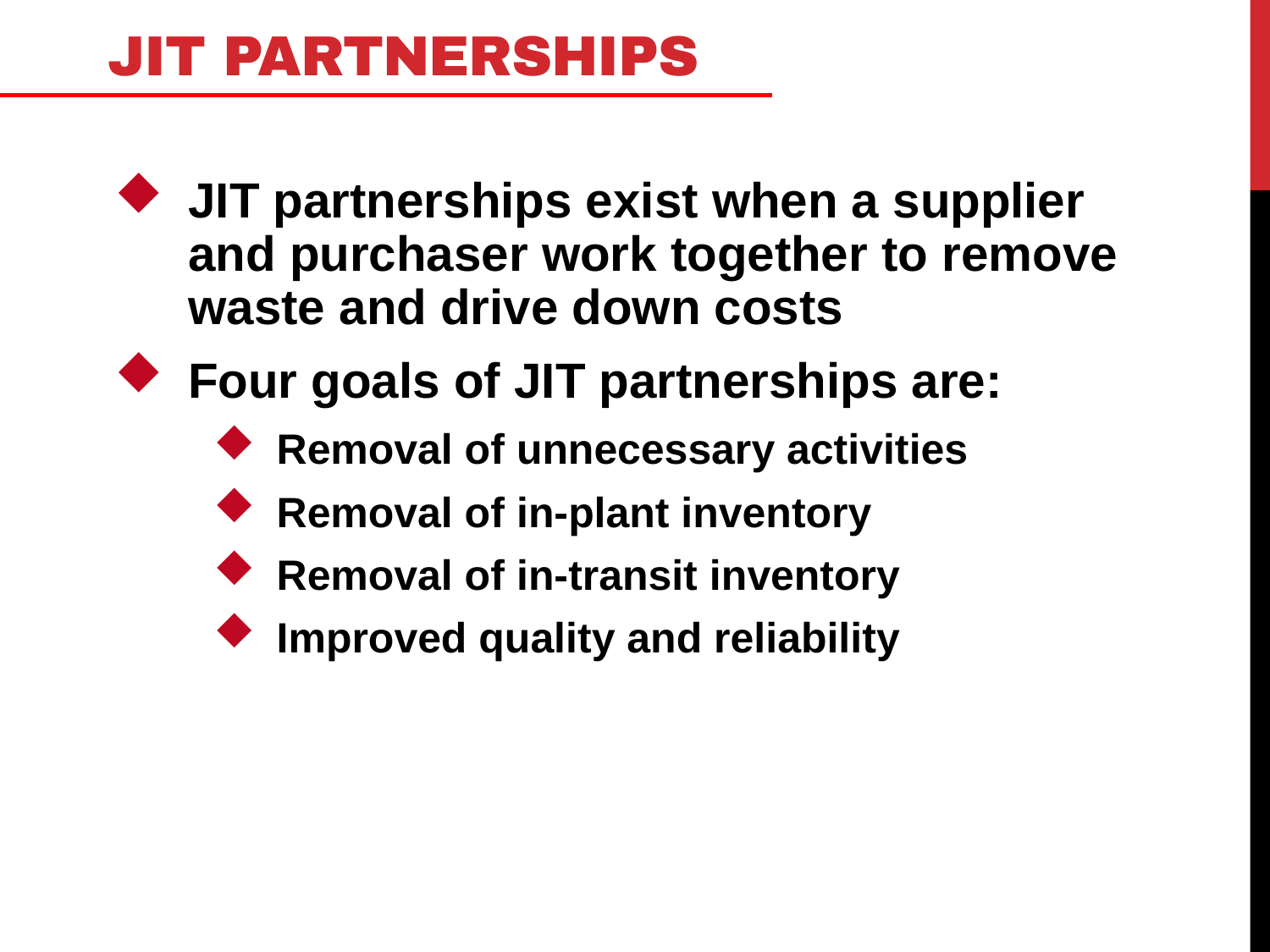

# JIT Partnerships
JIT partnerships exist when a supplier and purchaser work together to remove waste and drive down costs
Four goals of JIT partnerships are:
Removal of unnecessary activities
Removal of in-plant inventory
Removal of in-transit inventory
Improved quality and reliability